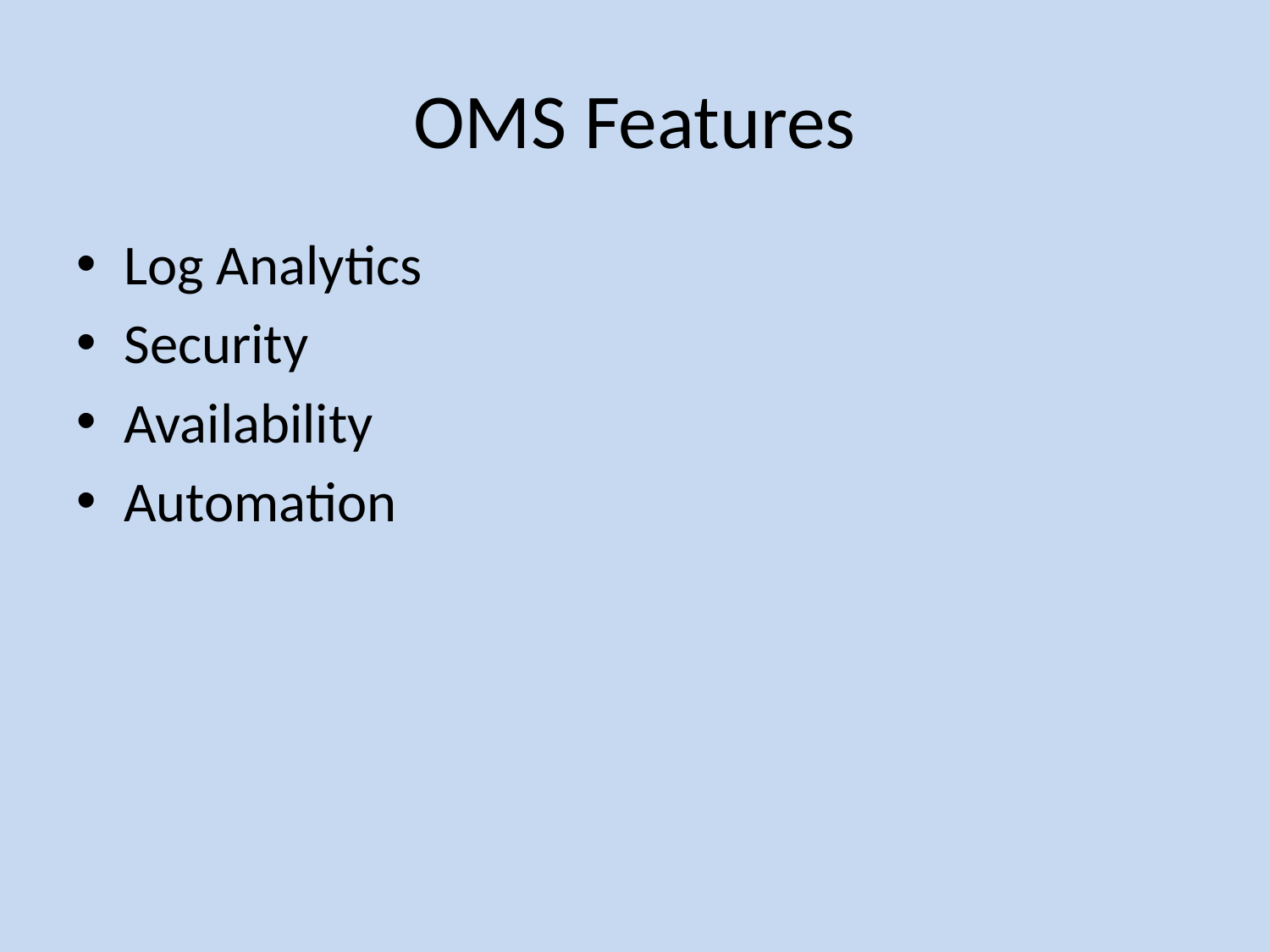

# OMS Features
Log Analytics
Security
Availability
Automation